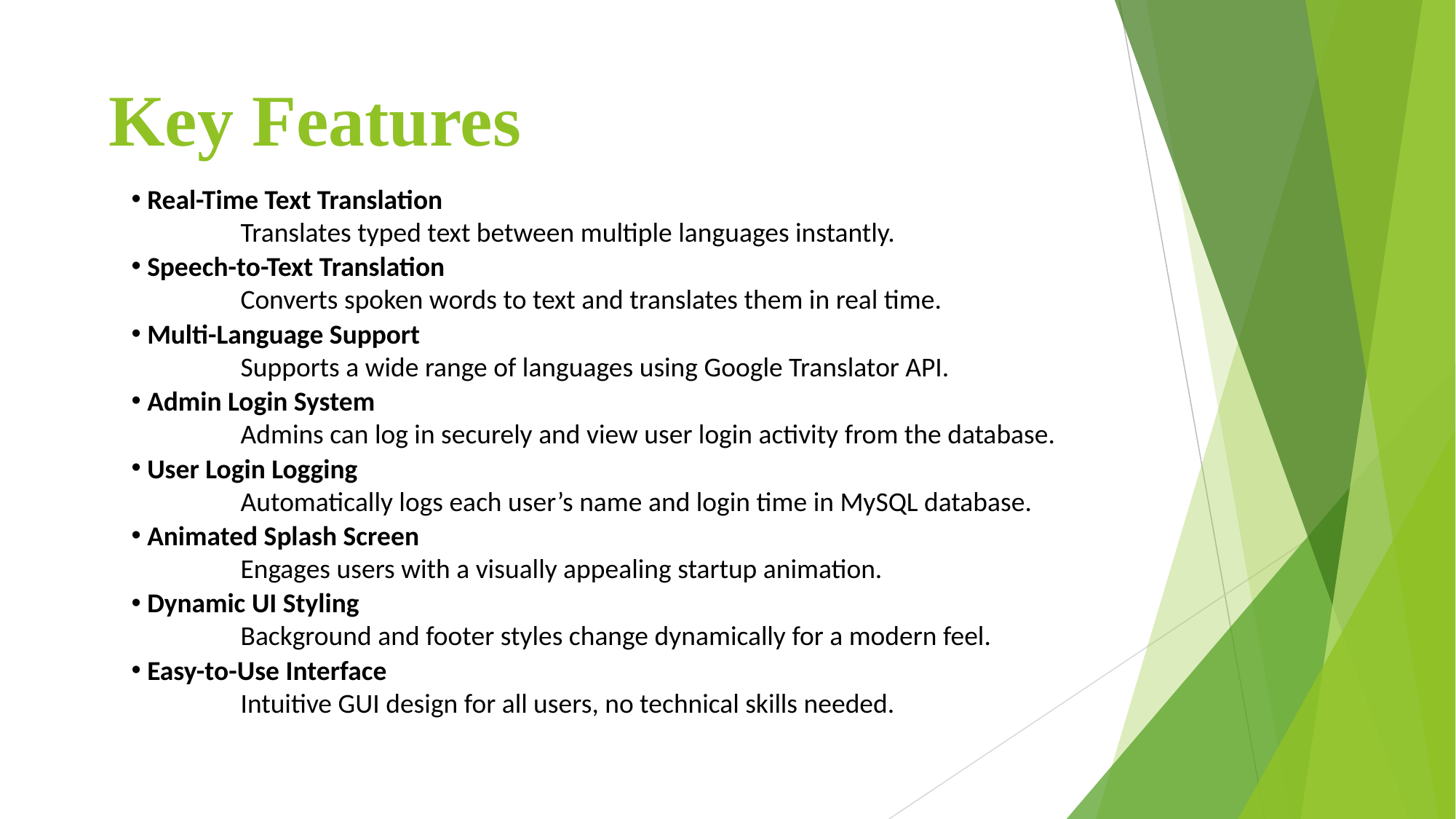

# Key Features
 Real-Time Text Translation
	Translates typed text between multiple languages instantly.
 Speech-to-Text Translation
	Converts spoken words to text and translates them in real time.
 Multi-Language Support
	Supports a wide range of languages using Google Translator API.
 Admin Login System
	Admins can log in securely and view user login activity from the database.
 User Login Logging
	Automatically logs each user’s name and login time in MySQL database.
 Animated Splash Screen
	Engages users with a visually appealing startup animation.
 Dynamic UI Styling
	Background and footer styles change dynamically for a modern feel.
 Easy-to-Use Interface
	Intuitive GUI design for all users, no technical skills needed.